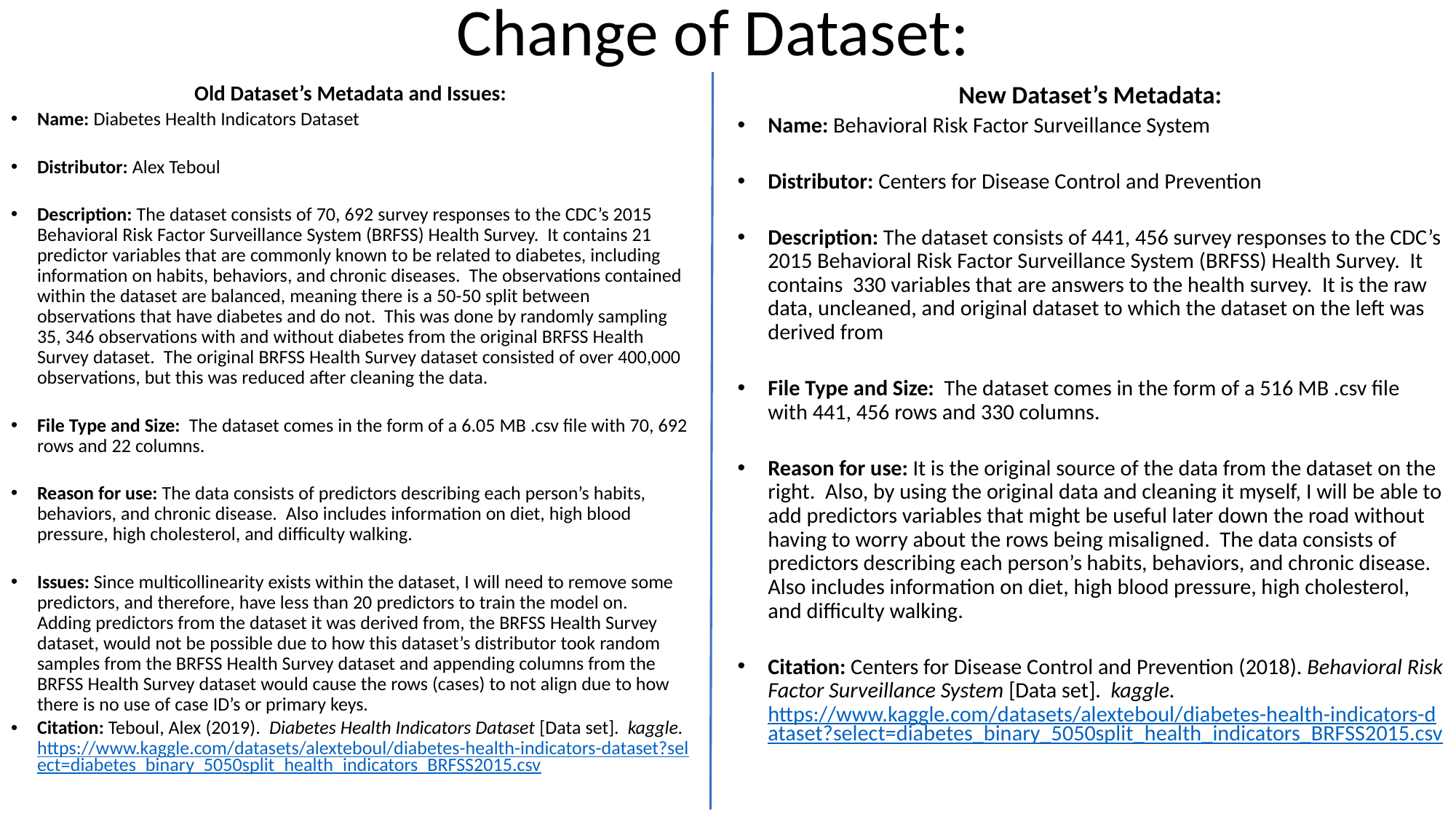

# Change of Dataset:
Old Dataset’s Metadata and Issues:
Name: Diabetes Health Indicators Dataset

Distributor: Alex Teboul

Description: The dataset consists of 70, 692 survey responses to the CDC’s 2015 Behavioral Risk Factor Surveillance System (BRFSS) Health Survey.  It contains 21 predictor variables that are commonly known to be related to diabetes, including information on habits, behaviors, and chronic diseases.  The observations contained within the dataset are balanced, meaning there is a 50-50 split between observations that have diabetes and do not.  This was done by randomly sampling 35, 346 observations with and without diabetes from the original BRFSS Health Survey dataset.  The original BRFSS Health Survey dataset consisted of over 400,000 observations, but this was reduced after cleaning the data.

File Type and Size:  The dataset comes in the form of a 6.05 MB .csv file with 70, 692 rows and 22 columns.

Reason for use: The data consists of predictors describing each person’s habits, behaviors, and chronic disease.  Also includes information on diet, high blood pressure, high cholesterol, and difficulty walking.

Issues: Since multicollinearity exists within the dataset, I will need to remove some predictors, and therefore, have less than 20 predictors to train the model on.  Adding predictors from the dataset it was derived from, the BRFSS Health Survey dataset, would not be possible due to how this dataset’s distributor took random samples from the BRFSS Health Survey dataset and appending columns from the BRFSS Health Survey dataset would cause the rows (cases) to not align due to how there is no use of case ID’s or primary keys.
Citation: Teboul, Alex (2019).  Diabetes Health Indicators Dataset [Data set].  kaggle. https://www.kaggle.com/datasets/alexteboul/diabetes-health-indicators-dataset?select=diabetes_binary_5050split_health_indicators_BRFSS2015.csv

New Dataset’s Metadata:
Name: Behavioral Risk Factor Surveillance System

Distributor: Centers for Disease Control and Prevention

Description: The dataset consists of 441, 456 survey responses to the CDC’s 2015 Behavioral Risk Factor Surveillance System (BRFSS) Health Survey.  It contains  330 variables that are answers to the health survey.  It is the raw data, uncleaned, and original dataset to which the dataset on the left was derived from

File Type and Size:  The dataset comes in the form of a 516 MB .csv file with 441, 456 rows and 330 columns.

Reason for use: It is the original source of the data from the dataset on the right.  Also, by using the original data and cleaning it myself, I will be able to add predictors variables that might be useful later down the road without having to worry about the rows being misaligned.  The data consists of predictors describing each person’s habits, behaviors, and chronic disease.  Also includes information on diet, high blood pressure, high cholesterol, and difficulty walking.

Citation: Centers for Disease Control and Prevention (2018). Behavioral Risk Factor Surveillance System [Data set].  kaggle. https://www.kaggle.com/datasets/alexteboul/diabetes-health-indicators-dataset?select=diabetes_binary_5050split_health_indicators_BRFSS2015.csv